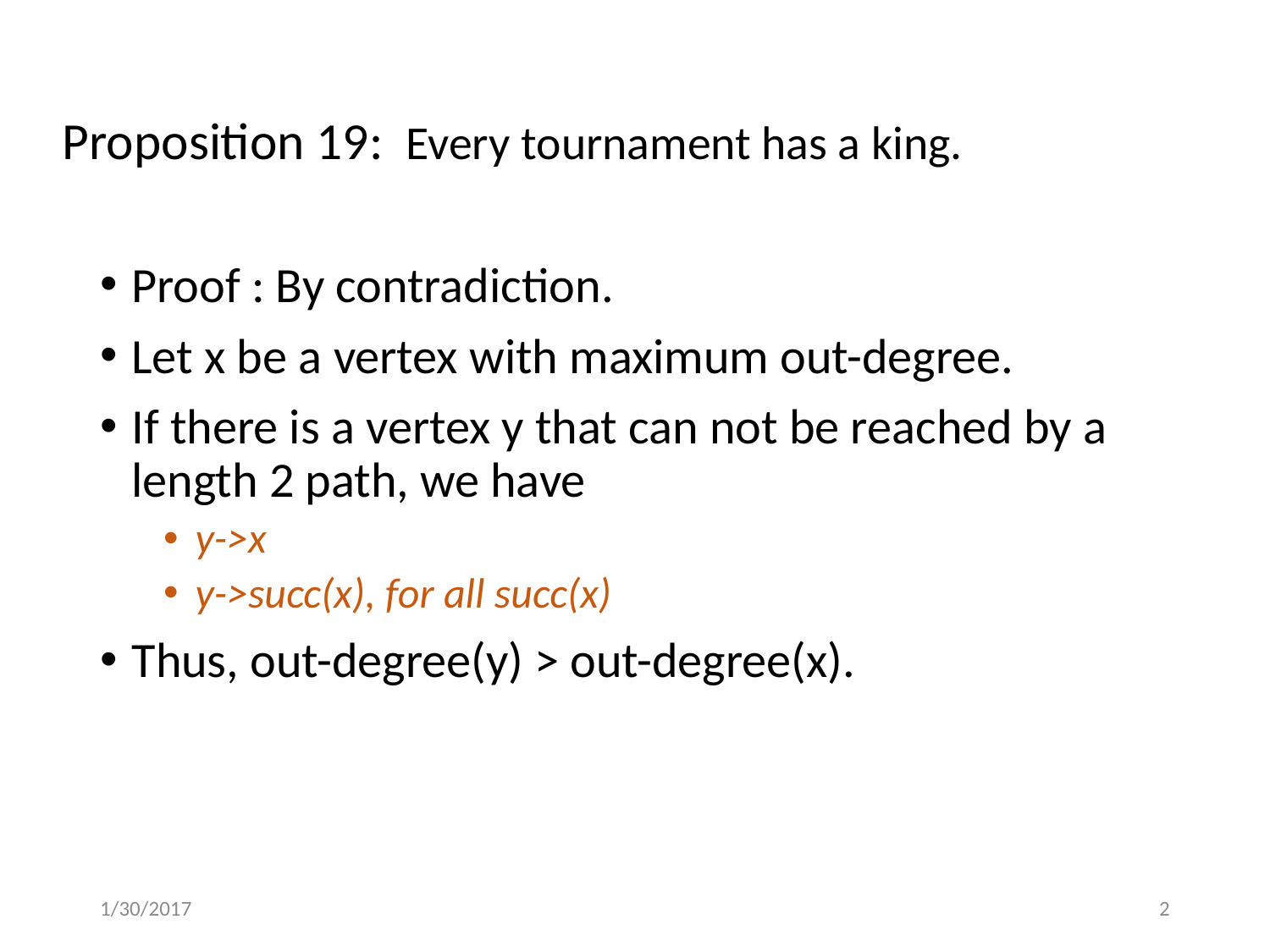

# Proposition 19:  Every tournament has a king.
Proof : By contradiction.
Let x be a vertex with maximum out-degree.
If there is a vertex y that can not be reached by a length 2 path, we have
y->x
y->succ(x), for all succ(x)
Thus, out-degree(y) > out-degree(x).

1/30/2017
2